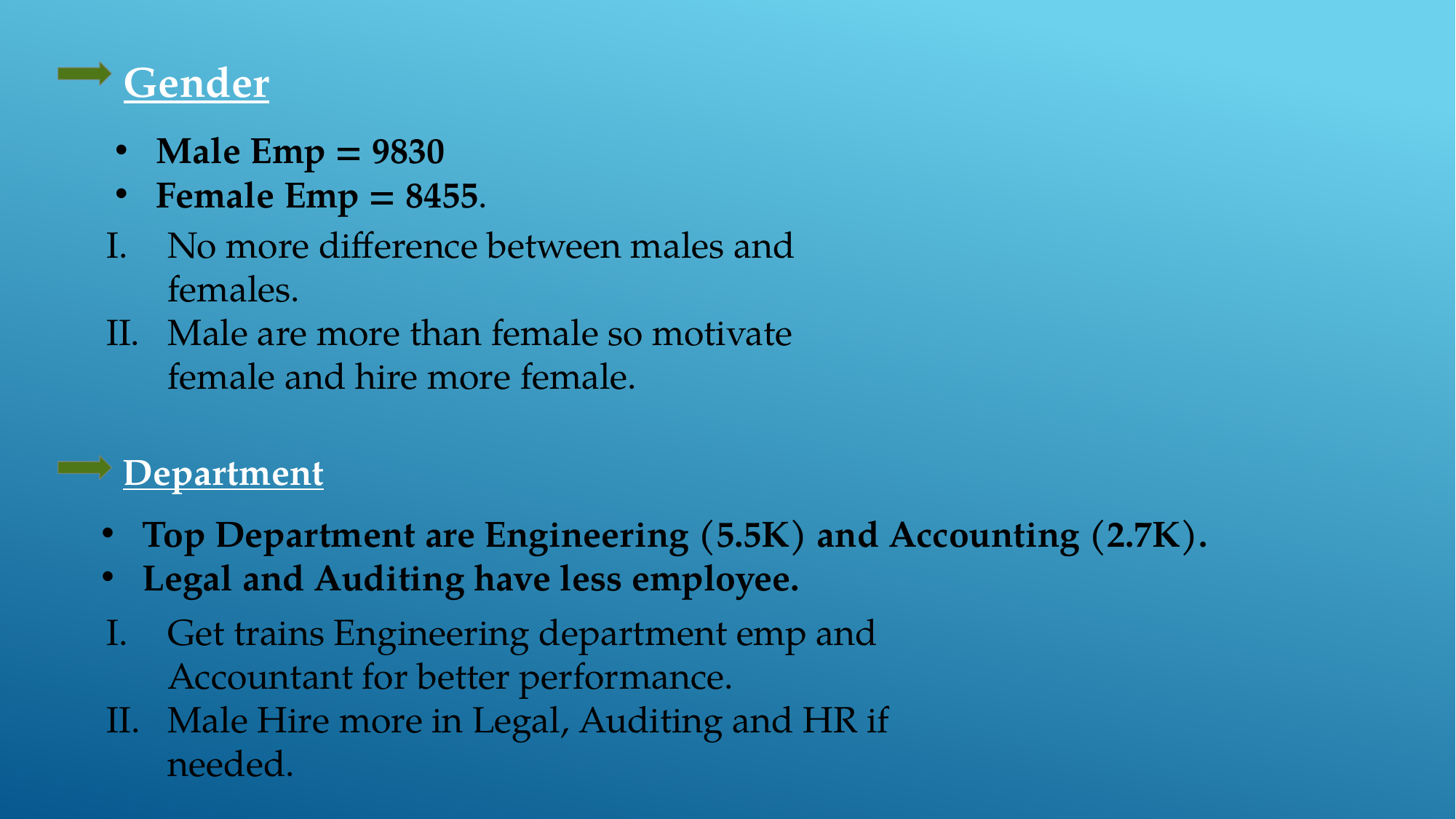

Gender

Male Emp = 9830
Female Emp = 8455.
No more difference between males and females.
Male are more than female so motivate female and hire more female.
Department

Top Department are Engineering (5.5K) and Accounting (2.7K).
Legal and Auditing have less employee.
Get trains Engineering department emp and Accountant for better performance.
Male Hire more in Legal, Auditing and HR if needed.